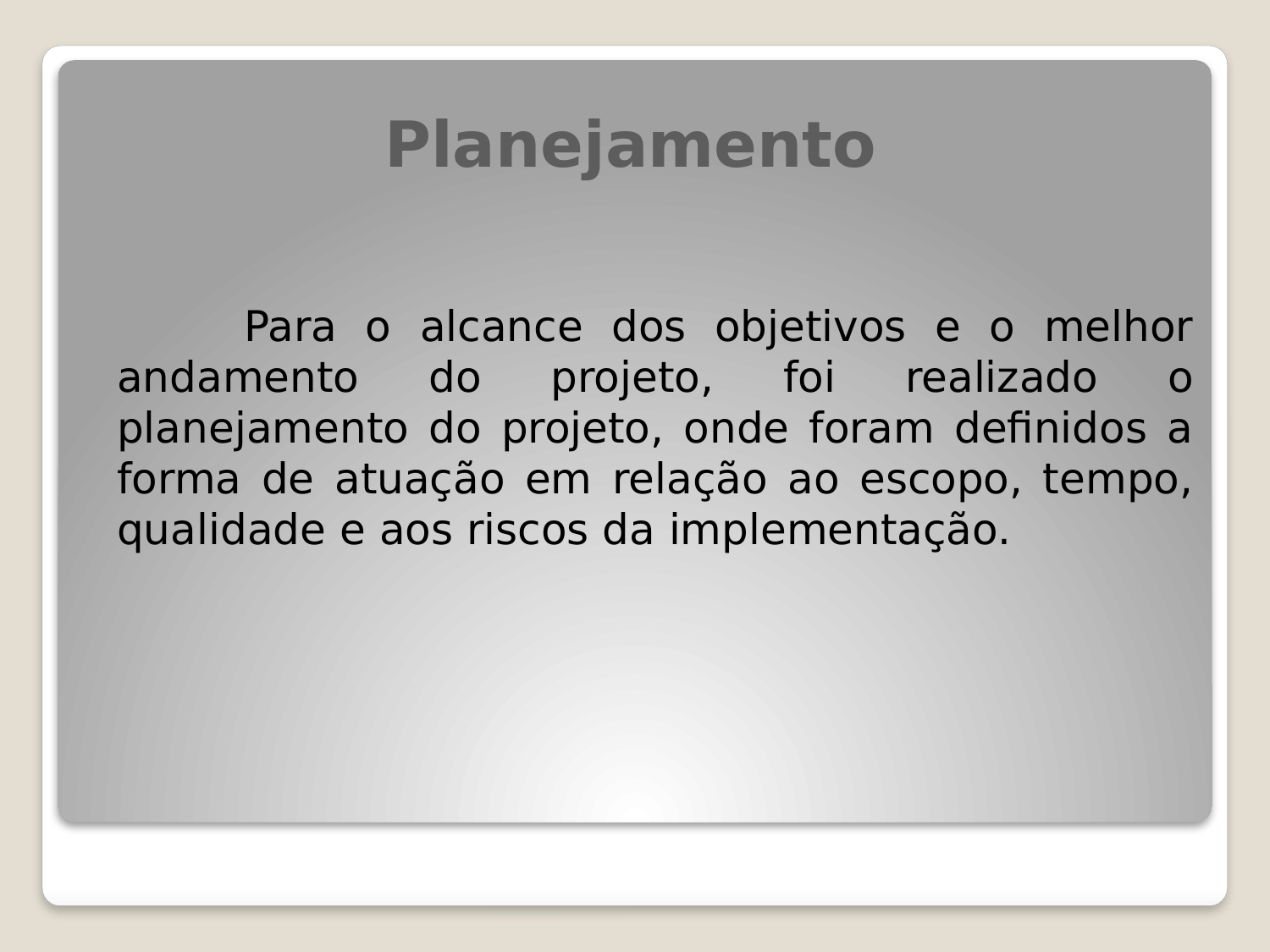

# Planejamento
		Para o alcance dos objetivos e o melhor andamento do projeto, foi realizado o planejamento do projeto, onde foram definidos a forma de atuação em relação ao escopo, tempo, qualidade e aos riscos da implementação.